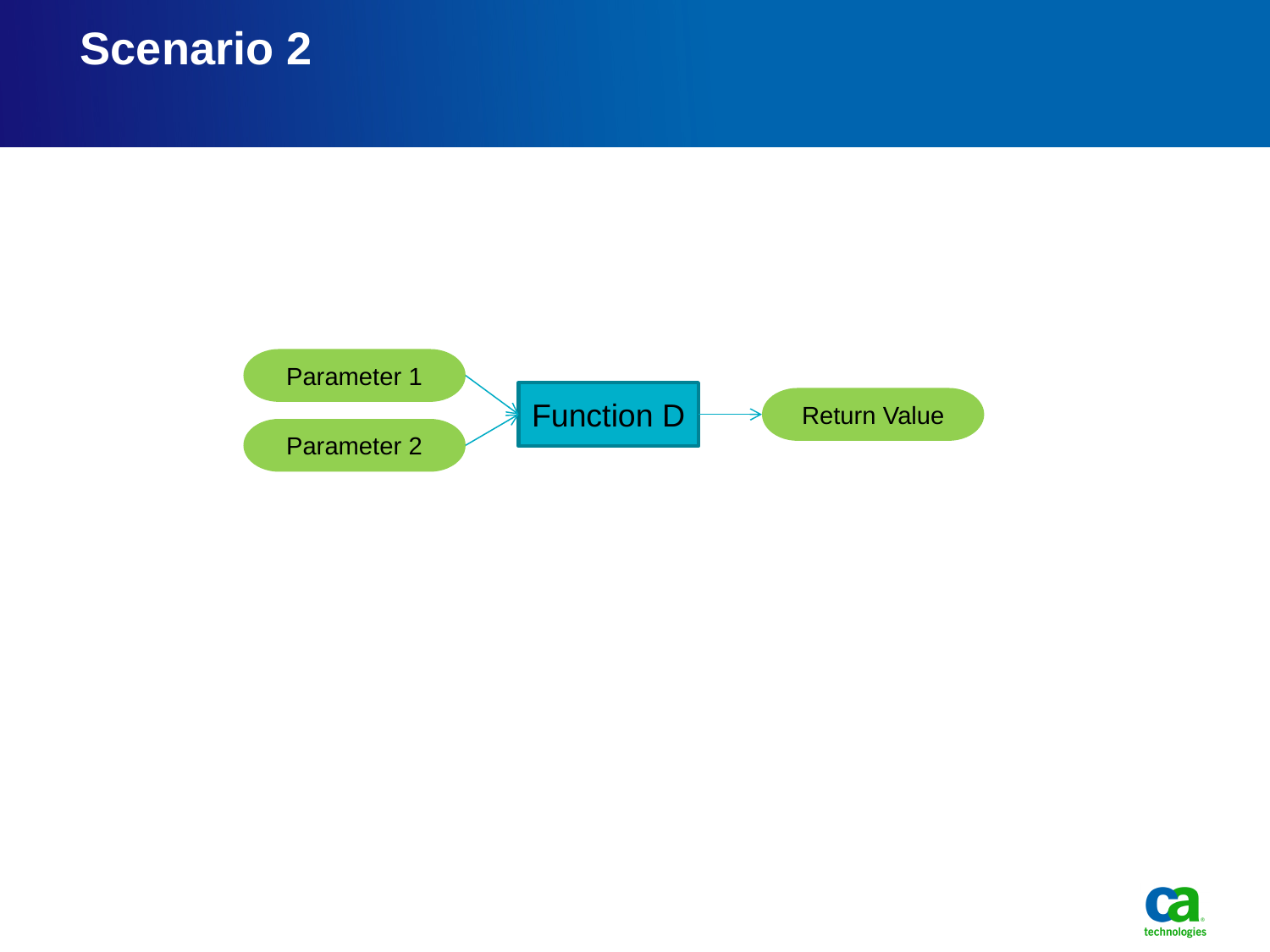

# Scenario 2
Parameter 1
Function D
Return Value
Parameter 2